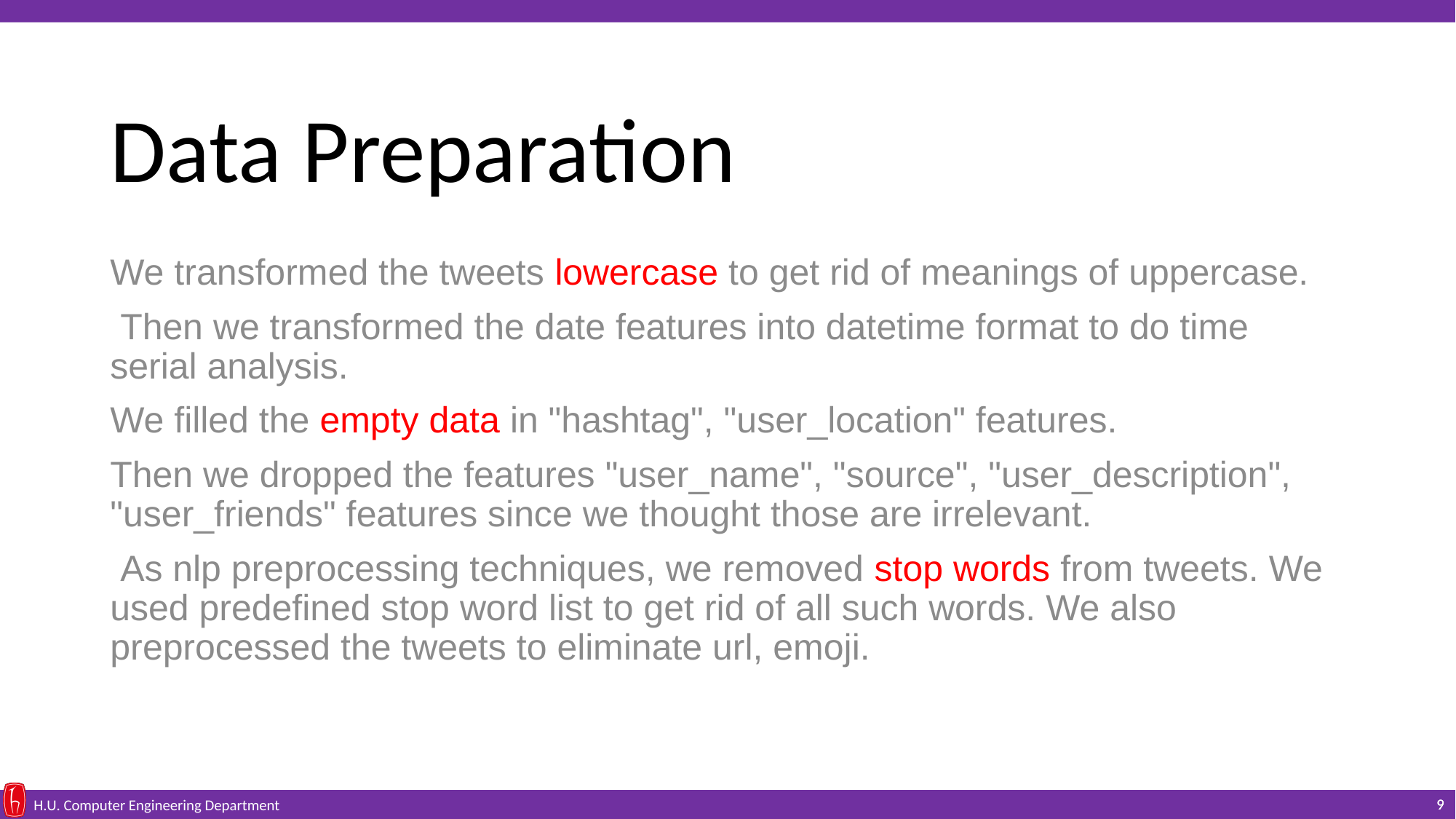

# Data Preparation
We transformed the tweets lowercase to get rid of meanings of uppercase.
 Then we transformed the date features into datetime format to do time serial analysis.
We filled the empty data in "hashtag", "user_location" features.
Then we dropped the features "user_name", "source", "user_description", "user_friends" features since we thought those are irrelevant.
 As nlp preprocessing techniques, we removed stop words from tweets. We used predefined stop word list to get rid of all such words. We also preprocessed the tweets to eliminate url, emoji.
9